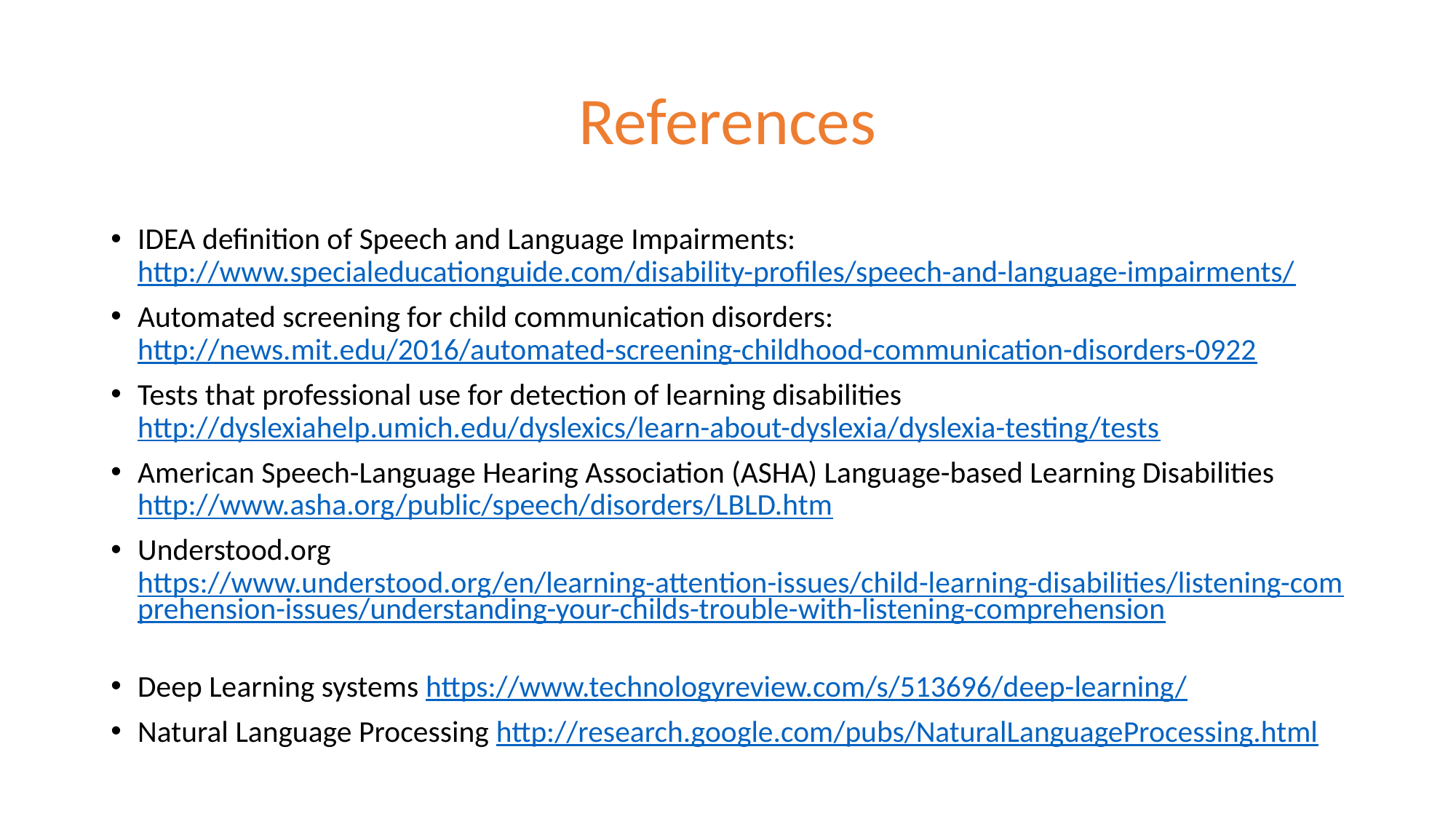

# References
IDEA definition of Speech and Language Impairments: http://www.specialeducationguide.com/disability-profiles/speech-and-language-impairments/
Automated screening for child communication disorders: http://news.mit.edu/2016/automated-screening-childhood-communication-disorders-0922
Tests that professional use for detection of learning disabilities http://dyslexiahelp.umich.edu/dyslexics/learn-about-dyslexia/dyslexia-testing/tests
American Speech-Language Hearing Association (ASHA) Language-based Learning Disabilities http://www.asha.org/public/speech/disorders/LBLD.htm
Understood.org https://www.understood.org/en/learning-attention-issues/child-learning-disabilities/listening-comprehension-issues/understanding-your-childs-trouble-with-listening-comprehension
Deep Learning systems https://www.technologyreview.com/s/513696/deep-learning/
Natural Language Processing http://research.google.com/pubs/NaturalLanguageProcessing.html